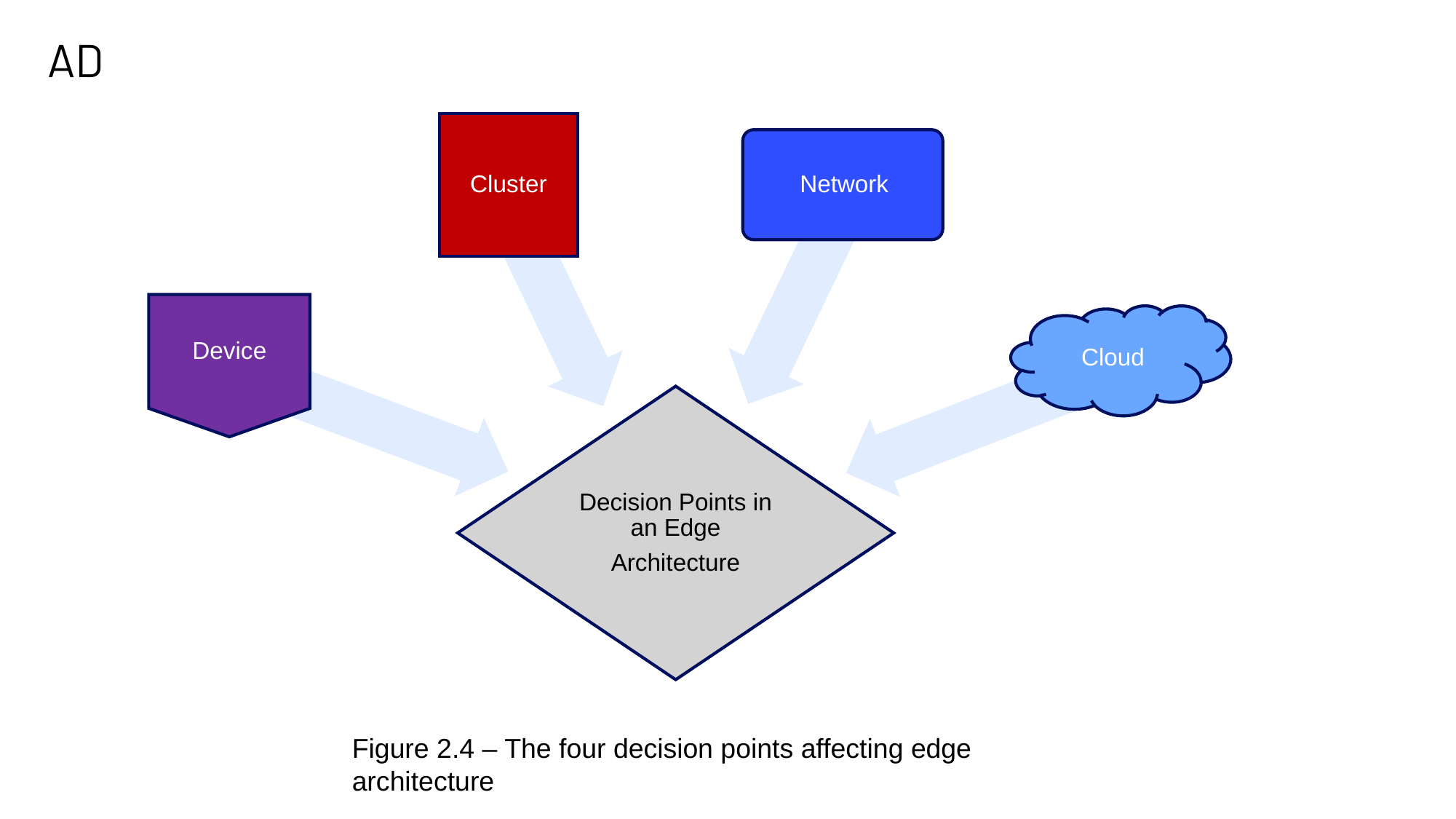

# AD
Decision Points in an Edge
Architecture
Device
Cluster
Network
Cloud
Figure 2.4 – The four decision points affecting edge architecture